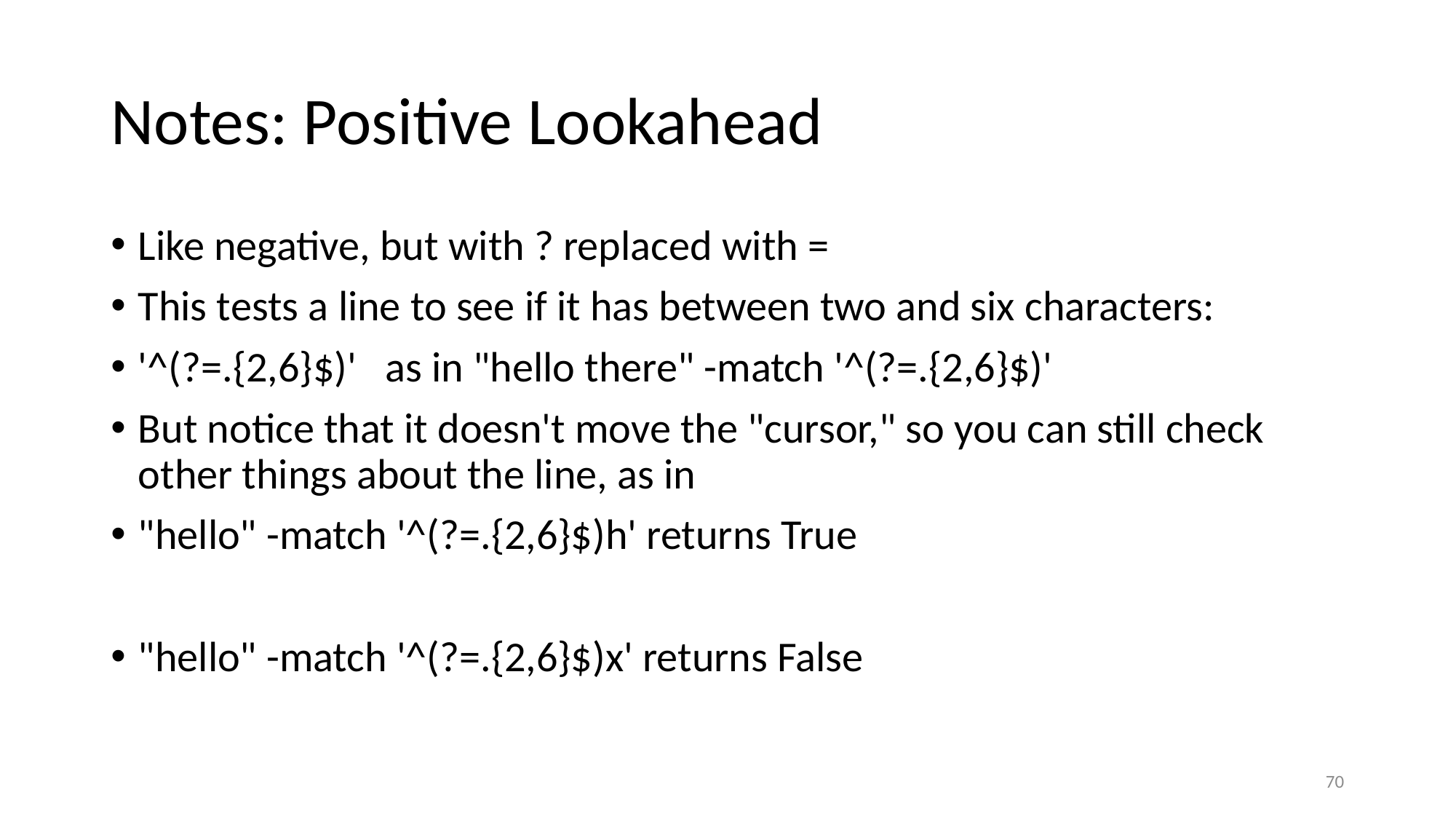

# Notes: Positive Lookahead
Like negative, but with ? replaced with =
This tests a line to see if it has between two and six characters:
'^(?=.{2,6}$)'   as in "hello there" -match '^(?=.{2,6}$)'
But notice that it doesn't move the "cursor," so you can still check other things about the line, as in
"hello" -match '^(?=.{2,6}$)h' returns True

"hello" -match '^(?=.{2,6}$)x' returns False
70